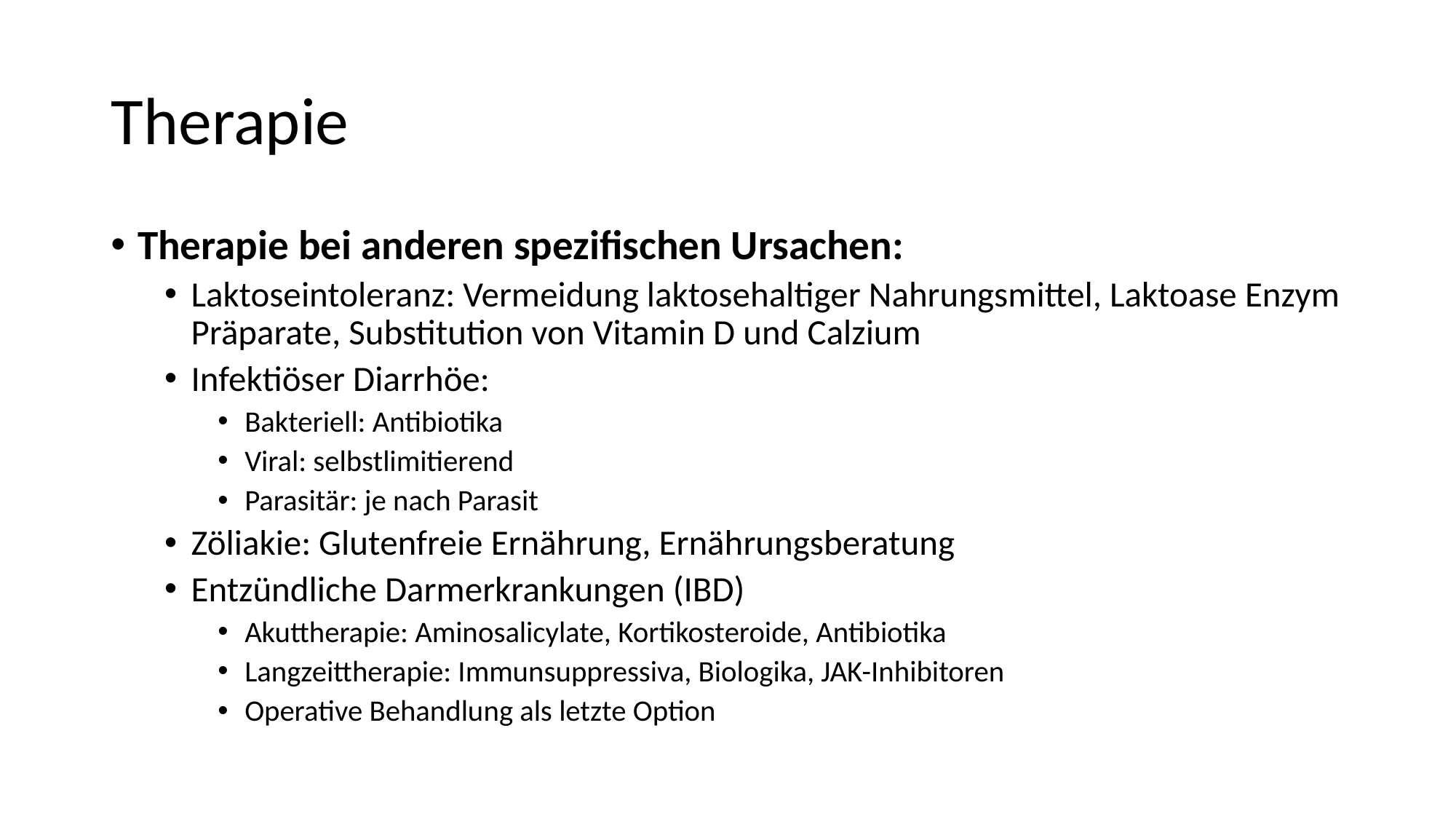

# Therapie
Therapie bei anderen spezifischen Ursachen:
Laktoseintoleranz: Vermeidung laktosehaltiger Nahrungsmittel, Laktoase Enzym Präparate, Substitution von Vitamin D und Calzium
Infektiöser Diarrhöe:
Bakteriell: Antibiotika
Viral: selbstlimitierend
Parasitär: je nach Parasit
Zöliakie: Glutenfreie Ernährung, Ernährungsberatung
Entzündliche Darmerkrankungen (IBD)
Akuttherapie: Aminosalicylate, Kortikosteroide, Antibiotika
Langzeittherapie: Immunsuppressiva, Biologika, JAK-Inhibitoren
Operative Behandlung als letzte Option